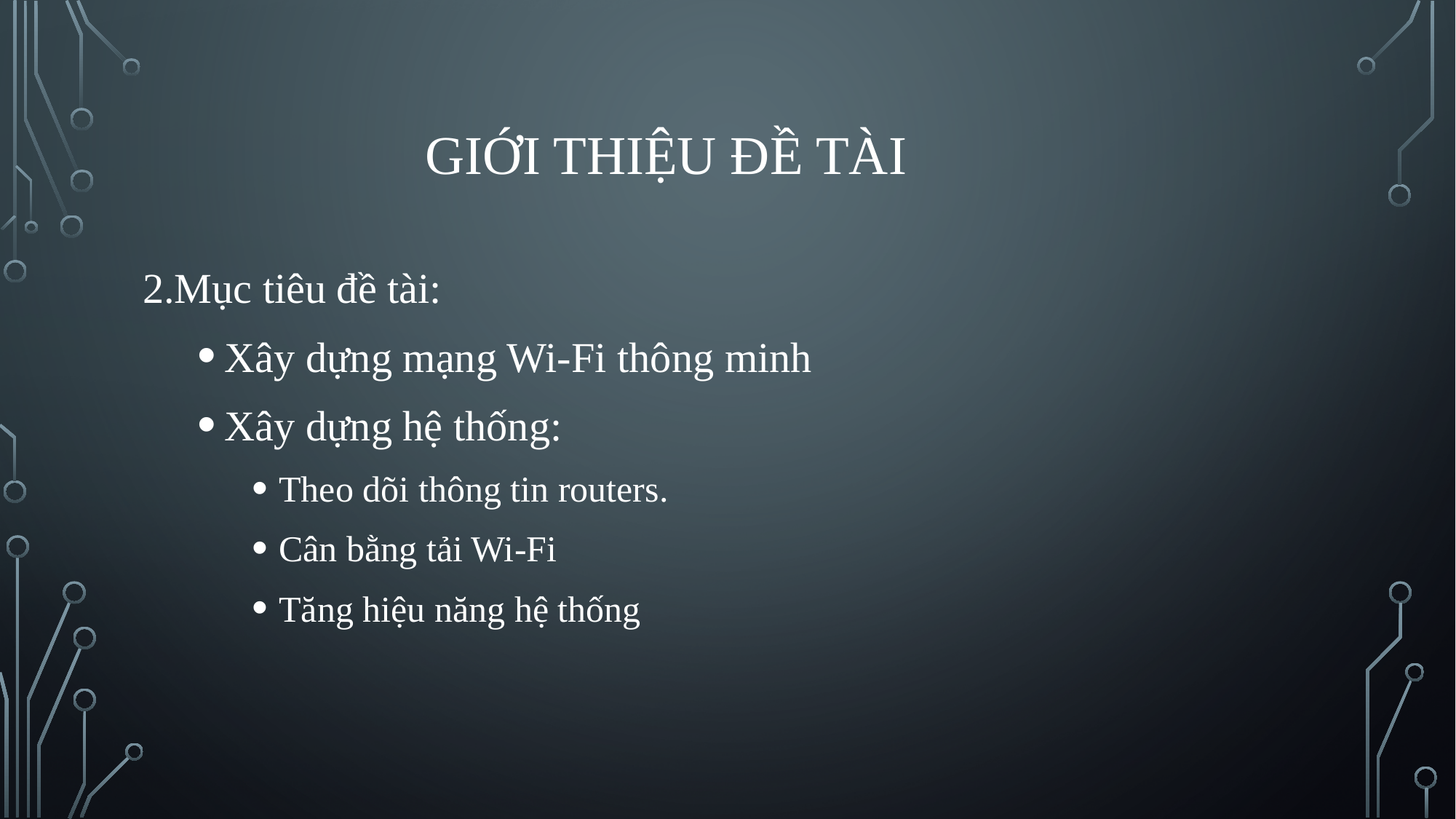

# GIỚI THIỆU ĐỀ TÀI
2.Mục tiêu đề tài:
Xây dựng mạng Wi-Fi thông minh
Xây dựng hệ thống:
Theo dõi thông tin routers.
Cân bằng tải Wi-Fi
Tăng hiệu năng hệ thống

5